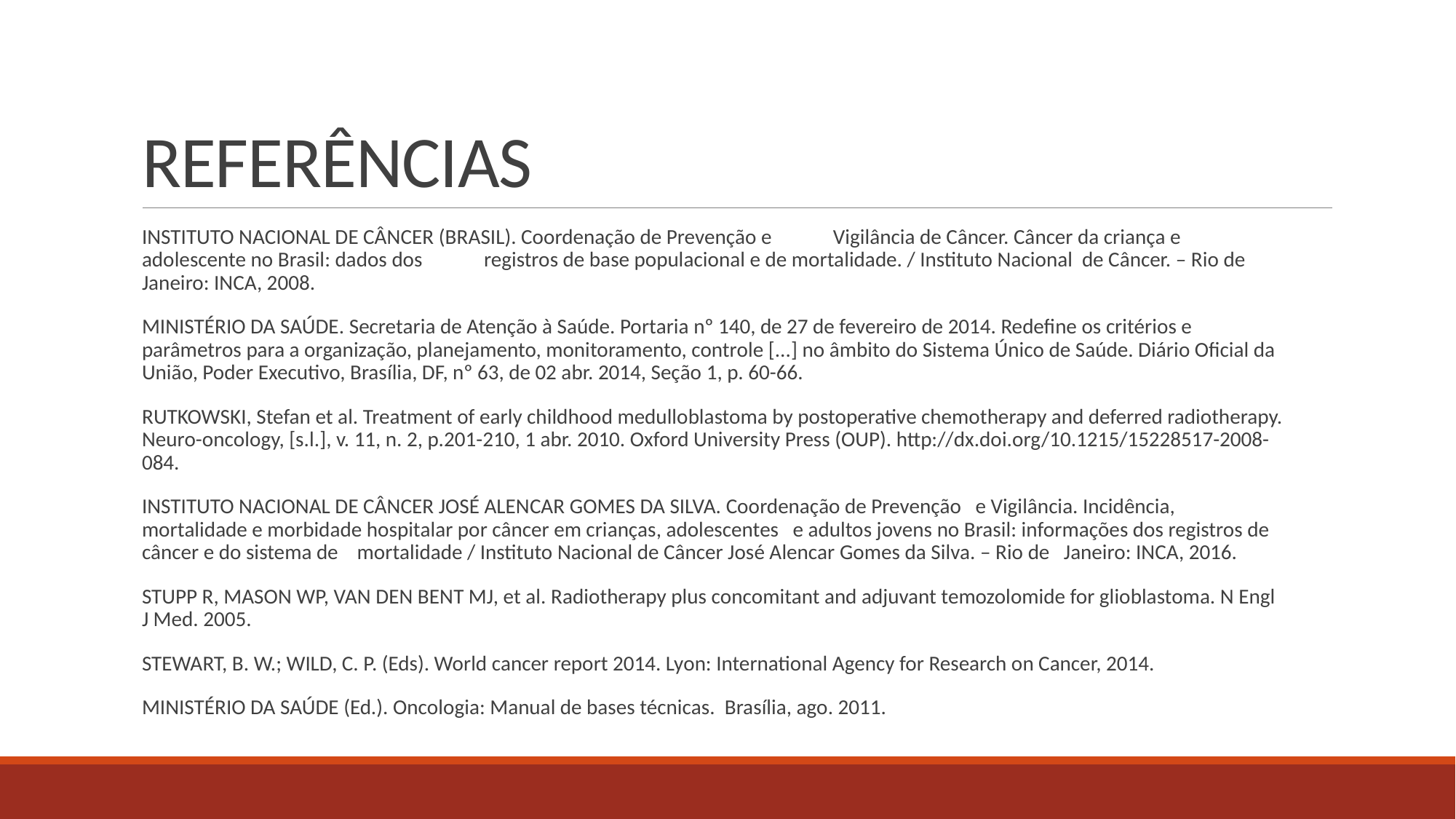

# REFERÊNCIAS
INSTITUTO NACIONAL DE CÂNCER (BRASIL). Coordenação de Prevenção e             Vigilância de Câncer. Câncer da criança e adolescente no Brasil: dados dos             registros de base populacional e de mortalidade. / Instituto Nacional  de Câncer. – Rio de Janeiro: INCA, 2008.
MINISTÉRIO DA SAÚDE. Secretaria de Atenção à Saúde. Portaria nº 140, de 27 de fevereiro de 2014. Redefine os critérios e parâmetros para a organização, planejamento, monitoramento, controle [...] no âmbito do Sistema Único de Saúde. Diário Oficial da União, Poder Executivo, Brasília, DF, nº 63, de 02 abr. 2014, Seção 1, p. 60-66.
RUTKOWSKI, Stefan et al. Treatment of early childhood medulloblastoma by postoperative chemotherapy and deferred radiotherapy. Neuro-oncology, [s.l.], v. 11, n. 2, p.201-210, 1 abr. 2010. Oxford University Press (OUP). http://dx.doi.org/10.1215/15228517-2008-084.
INSTITUTO NACIONAL DE CÂNCER JOSÉ ALENCAR GOMES DA SILVA. Coordenação de Prevenção   e Vigilância. Incidência, mortalidade e morbidade hospitalar por câncer em crianças, adolescentes   e adultos jovens no Brasil: informações dos registros de câncer e do sistema de    mortalidade / Instituto Nacional de Câncer José Alencar Gomes da Silva. – Rio de   Janeiro: INCA, 2016.
STUPP R, MASON WP, VAN DEN BENT MJ, et al. Radiotherapy plus concomitant and adjuvant temozolomide for glioblastoma. N Engl J Med. 2005.
STEWART, B. W.; WILD, C. P. (Eds). World cancer report 2014. Lyon: International Agency for Research on Cancer, 2014.
MINISTÉRIO DA SAÚDE (Ed.). Oncologia: Manual de bases técnicas.  Brasília, ago. 2011.